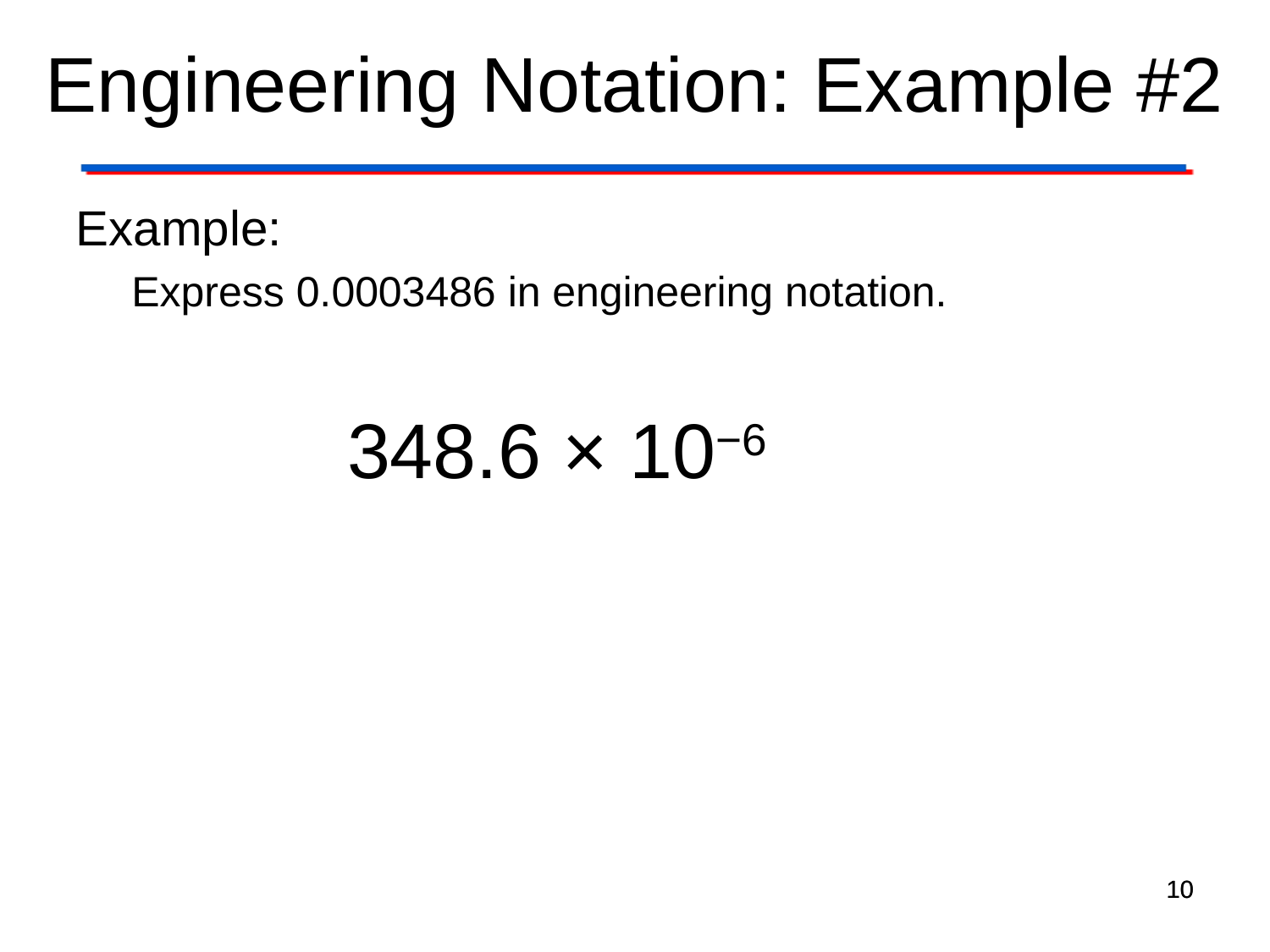

# Engineering Notation: Example #2
Example:
Express 0.0003486 in engineering notation.
348.6 × 10−6
10
10